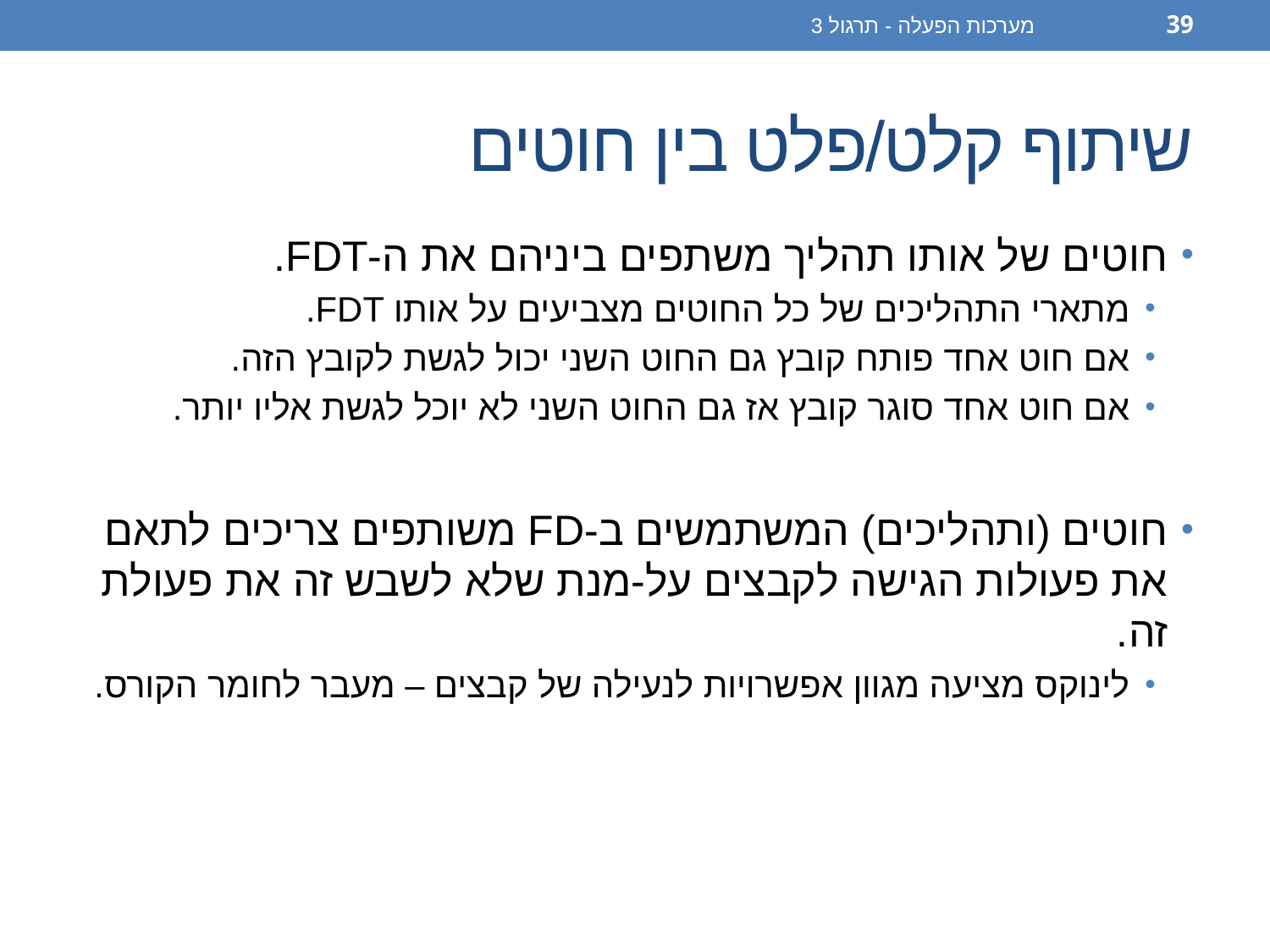

מערכות הפעלה - תרגול 3
39
# שיתוף קלט/פלט בין חוטים
חוטים של אותו תהליך משתפים ביניהם את ה-FDT.
מתארי התהליכים של כל החוטים מצביעים על אותו FDT.
אם חוט אחד פותח קובץ גם החוט השני יכול לגשת לקובץ הזה.
אם חוט אחד סוגר קובץ אז גם החוט השני לא יוכל לגשת אליו יותר.

חוטים (ותהליכים) המשתמשים ב-FD משותפים צריכים לתאם את פעולות הגישה לקבצים על-מנת שלא לשבש זה את פעולת זה.
לינוקס מציעה מגוון אפשרויות לנעילה של קבצים – מעבר לחומר הקורס.